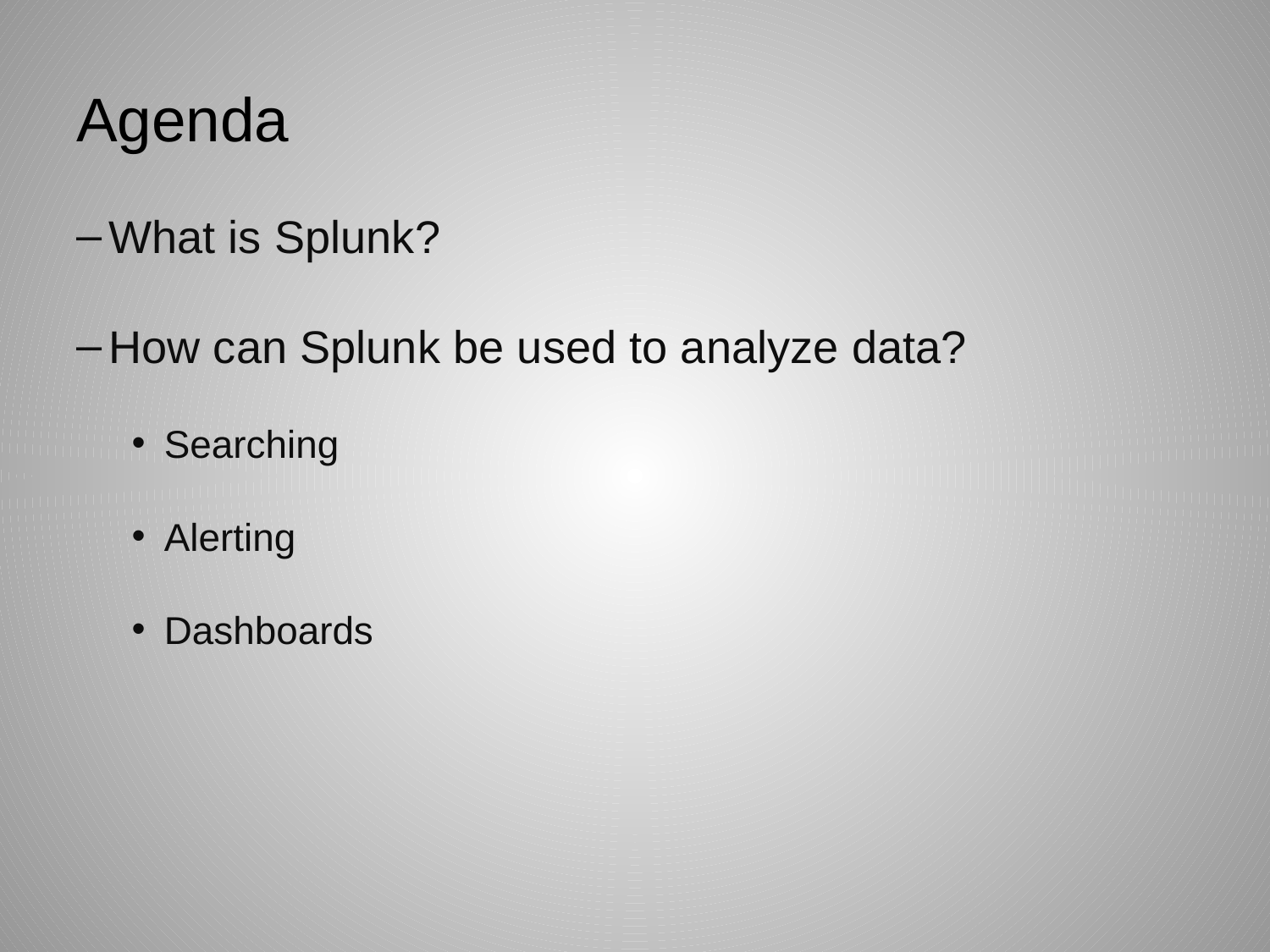

# Agenda
What is Splunk?
How can Splunk be used to analyze data?
Searching
Alerting
Dashboards